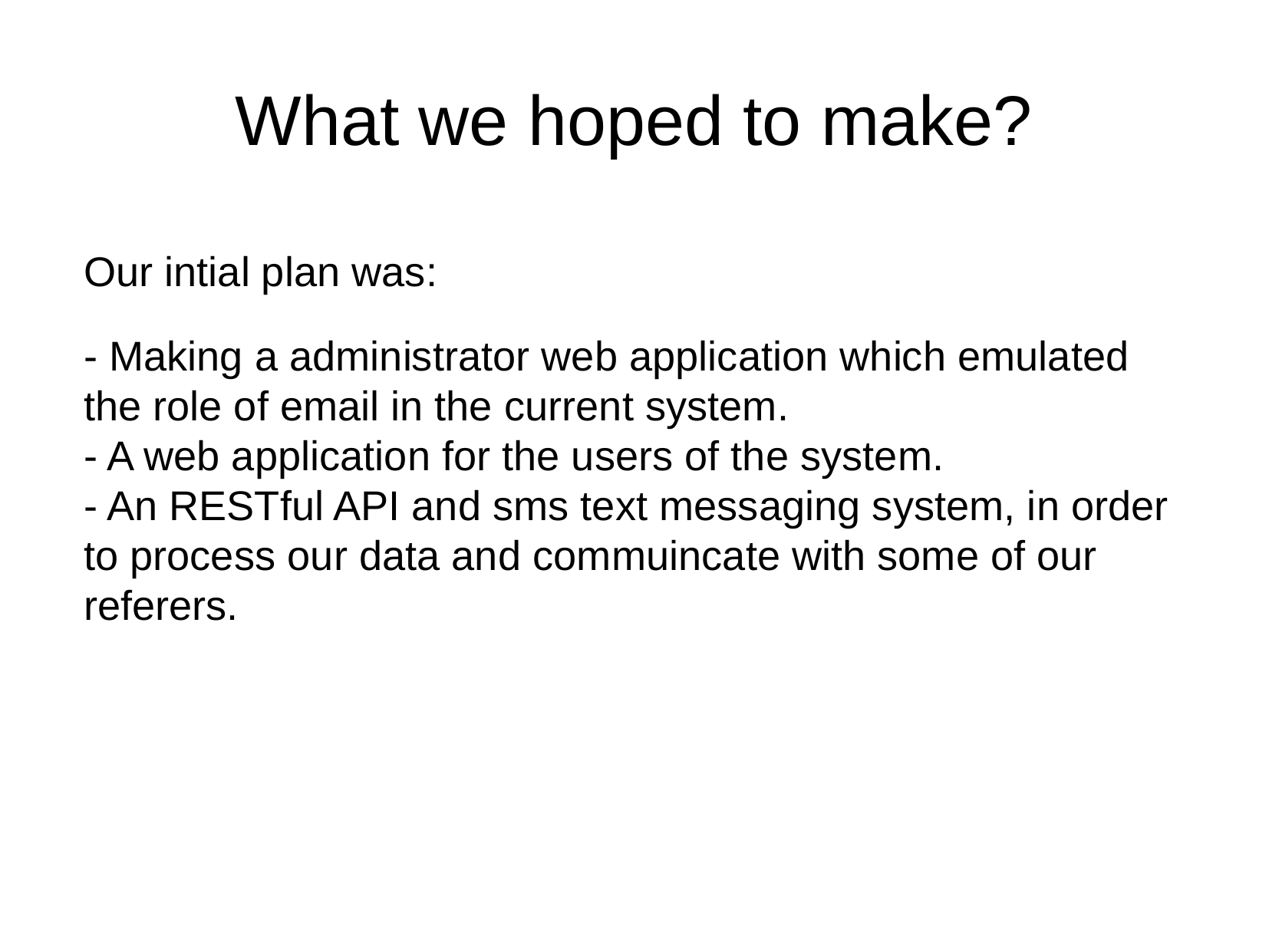

What we hoped to make?
Our intial plan was:

- Making a administrator web application which emulated
the role of email in the current system.
- A web application for the users of the system.
- An RESTful API and sms text messaging system, in order
to process our data and commuincate with some of our
referers.